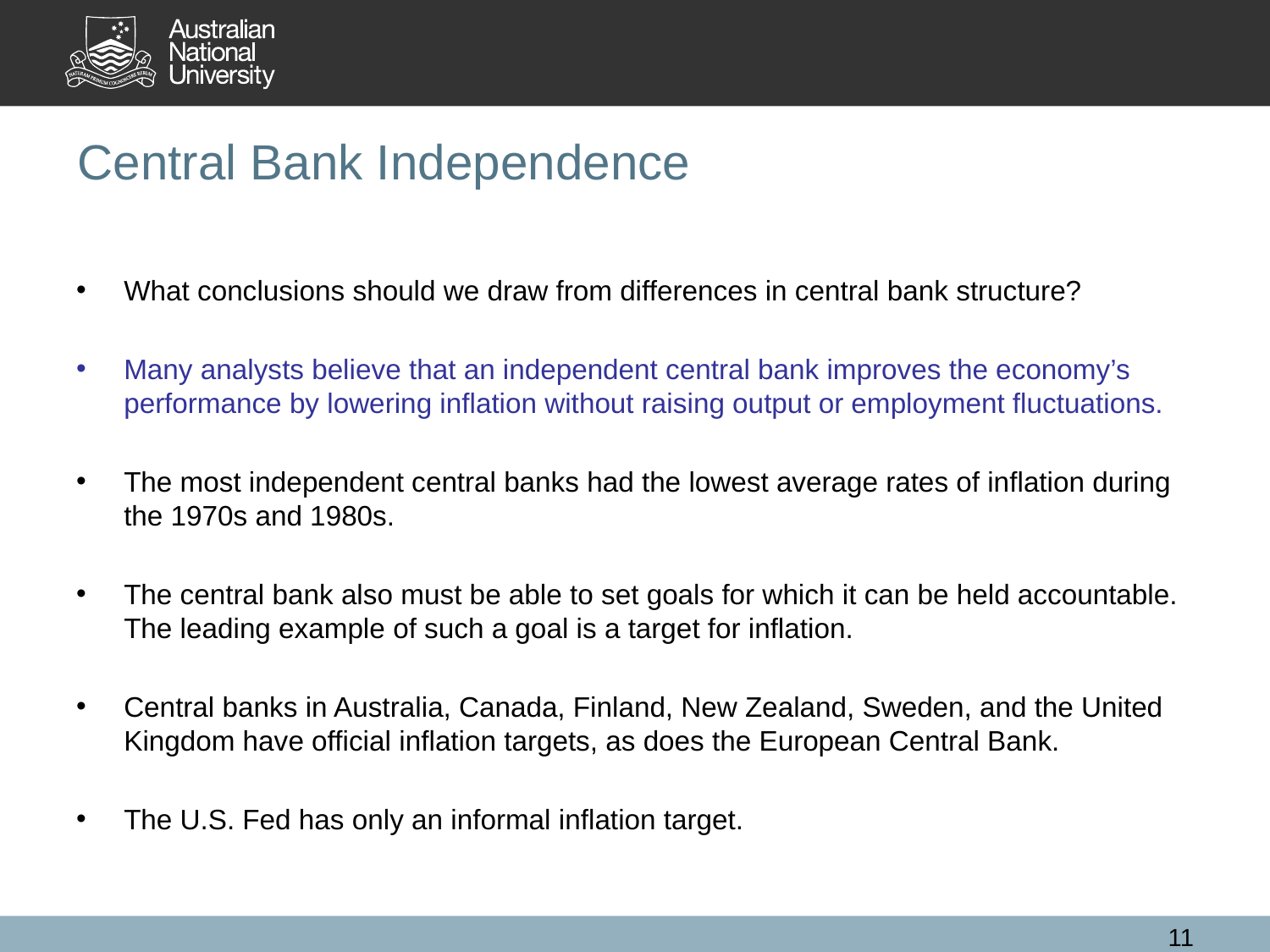

# Central Bank Independence
What conclusions should we draw from differences in central bank structure?

Many analysts believe that an independent central bank improves the economy’s performance by lowering inflation without raising output or employment fluctuations.

The most independent central banks had the lowest average rates of inflation during the 1970s and 1980s.

The central bank also must be able to set goals for which it can be held accountable. The leading example of such a goal is a target for inflation.

Central banks in Australia, Canada, Finland, New Zealand, Sweden, and the United Kingdom have official inflation targets, as does the European Central Bank.

The U.S. Fed has only an informal inflation target.

11